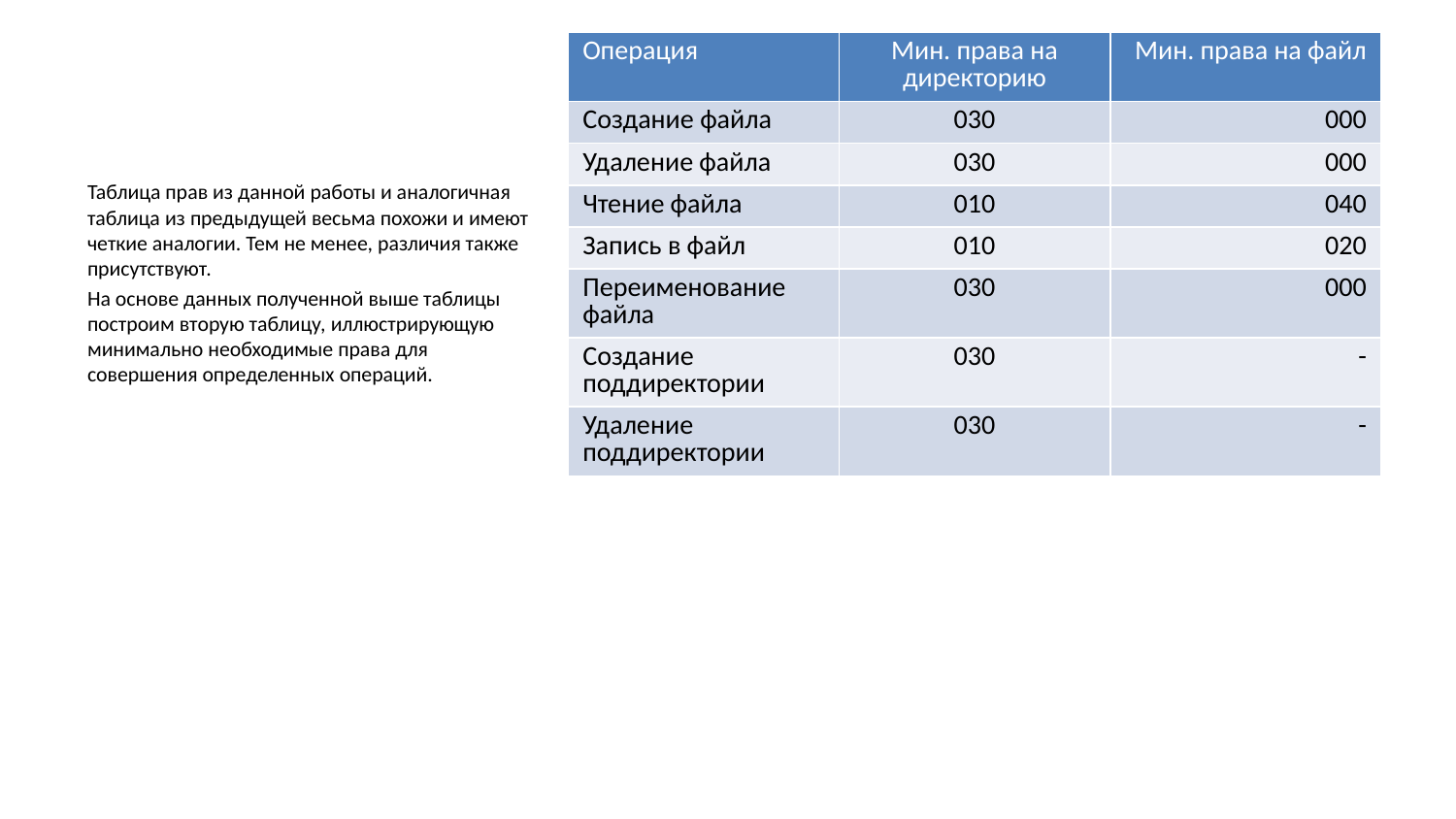

| Операция | Мин. права на директорию | Мин. права на файл |
| --- | --- | --- |
| Создание файла | 030 | 000 |
| Удаление файла | 030 | 000 |
| Чтение файла | 010 | 040 |
| Запись в файл | 010 | 020 |
| Переименование файла | 030 | 000 |
| Создание поддиректории | 030 | - |
| Удаление поддиректории | 030 | - |
Таблица прав из данной работы и аналогичная таблица из предыдущей весьма похожи и имеют четкие аналогии. Тем не менее, различия также присутствуют.
На основе данных полученной выше таблицы построим вторую таблицу, иллюстрирующую минимально необходимые права для совершения определенных операций.